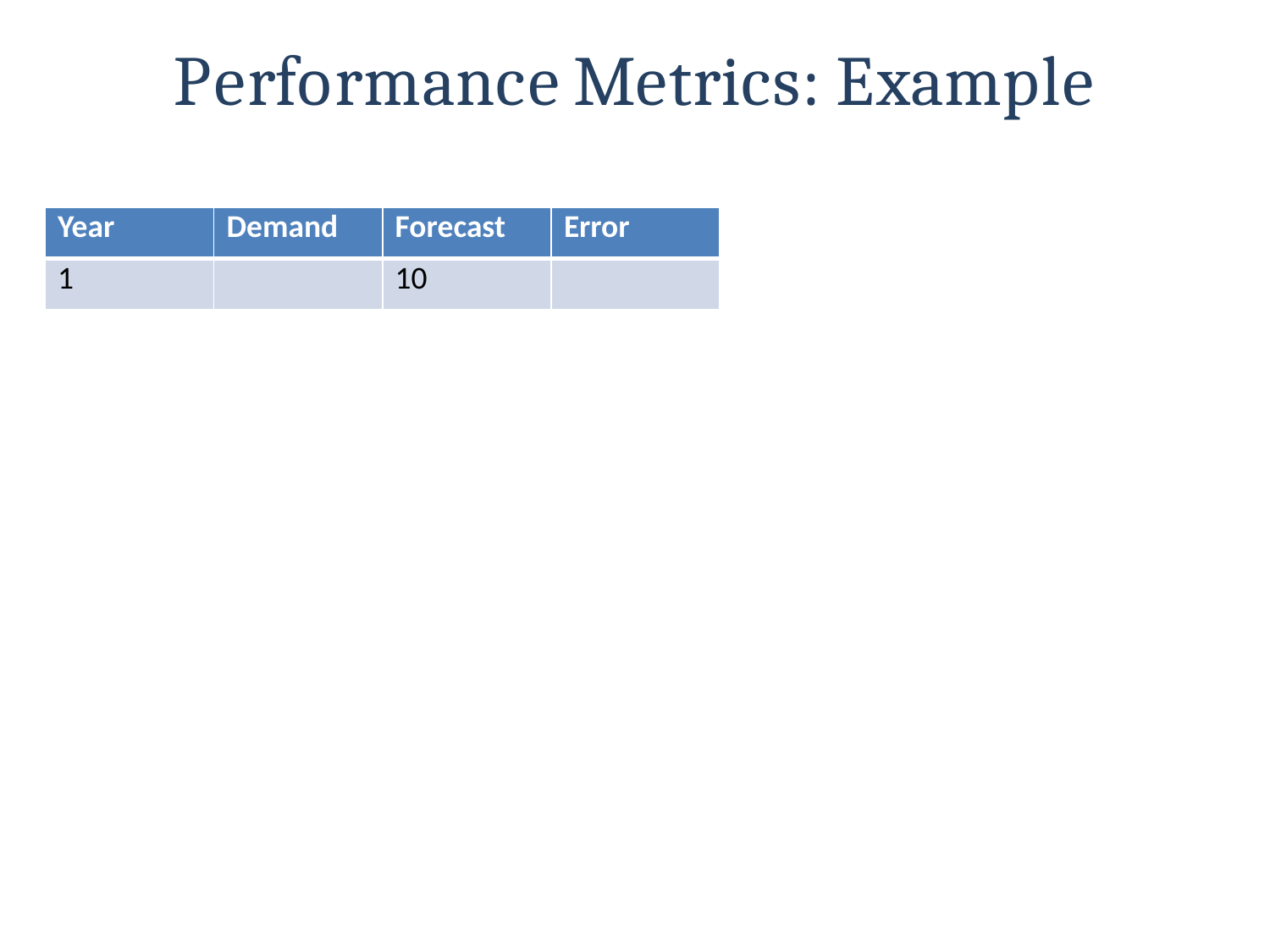

# Performance Metrics: Example
| Year | Demand | Forecast | Error |
| --- | --- | --- | --- |
| 1 |  | 10 |  |